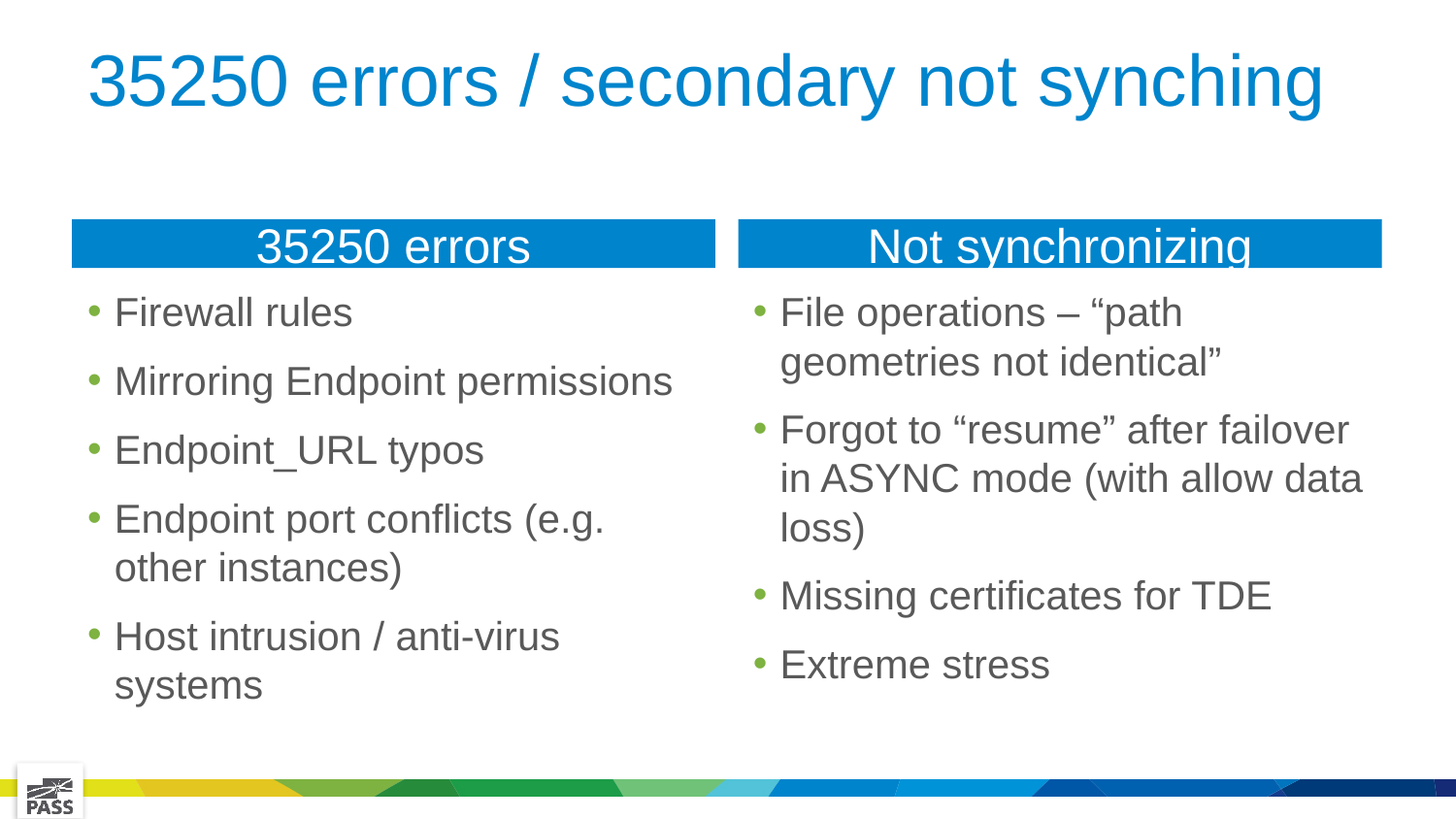

# 35250 errors / secondary not synching
35250 errors
Not synchronizing
Firewall rules
Mirroring Endpoint permissions
Endpoint_URL typos
Endpoint port conflicts (e.g. other instances)
Host intrusion / anti-virus systems
File operations – “path geometries not identical”
Forgot to “resume” after failover in ASYNC mode (with allow data loss)
Missing certificates for TDE
Extreme stress